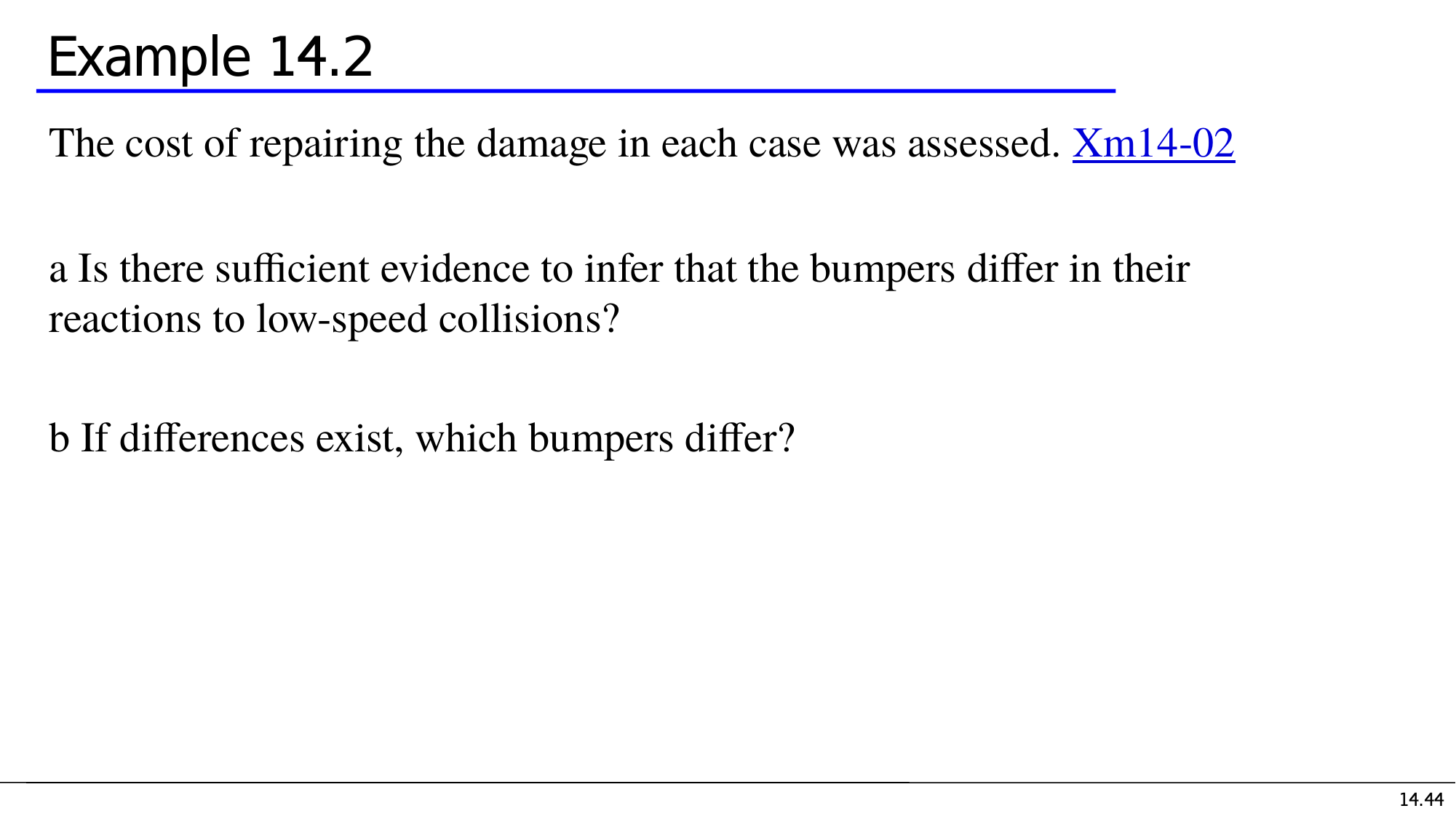

# Example 14.2
The cost of repairing the damage in each case was assessed. Xm14-02

a Is there sufficient evidence to infer that the bumpers differ in their reactions to low-speed collisions?

b If differences exist, which bumpers differ?

14.44